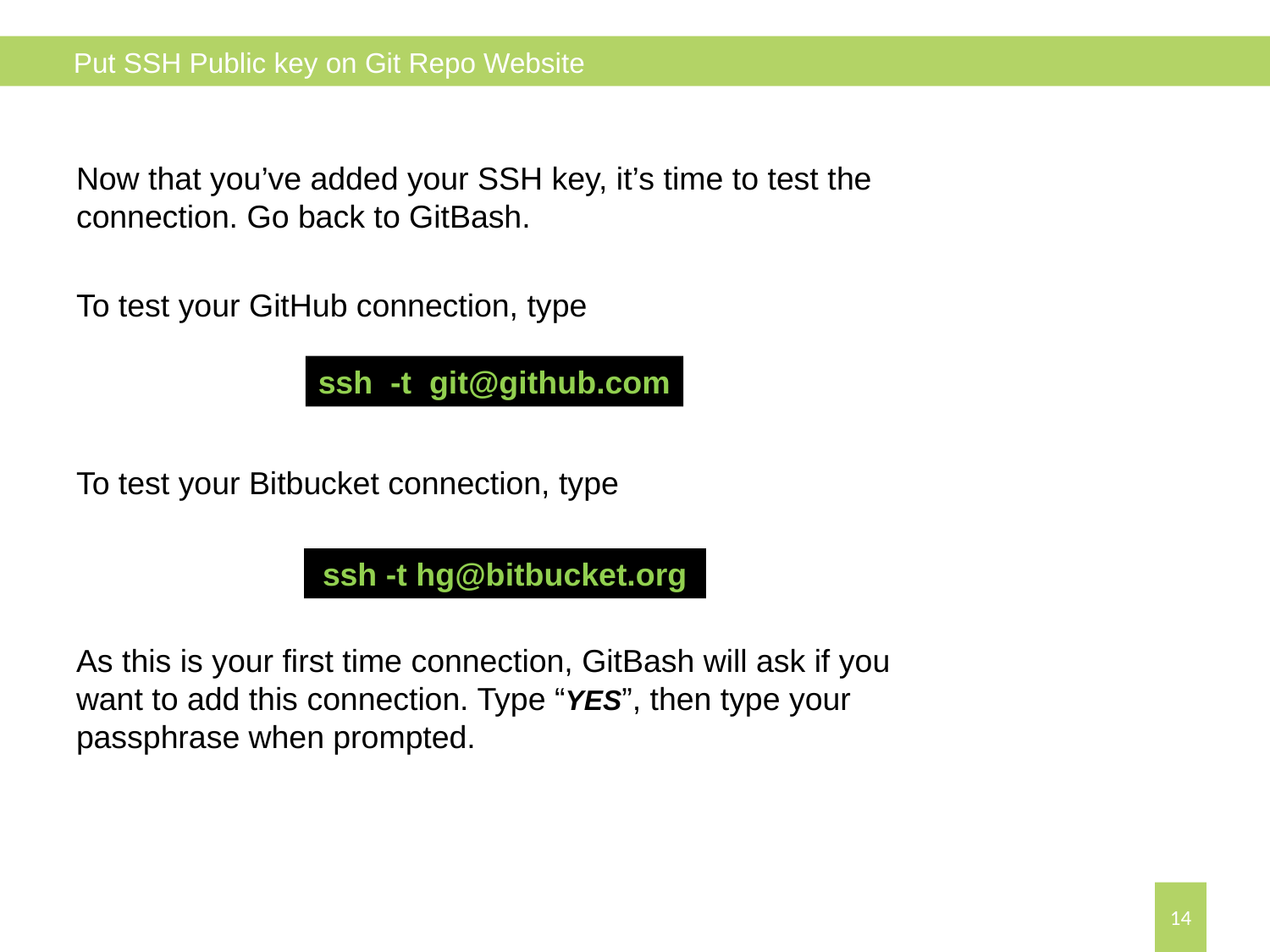

Put SSH Public key on Git Repo Website
Now that you’ve added your SSH key, it’s time to test the connection. Go back to GitBash.

To test your GitHub connection, type

To test your Bitbucket connection, type

As this is your first time connection, GitBash will ask if you want to add this connection. Type “YES”, then type your passphrase when prompted.
ssh  -t  git@github.com
ssh -t hg@bitbucket.org